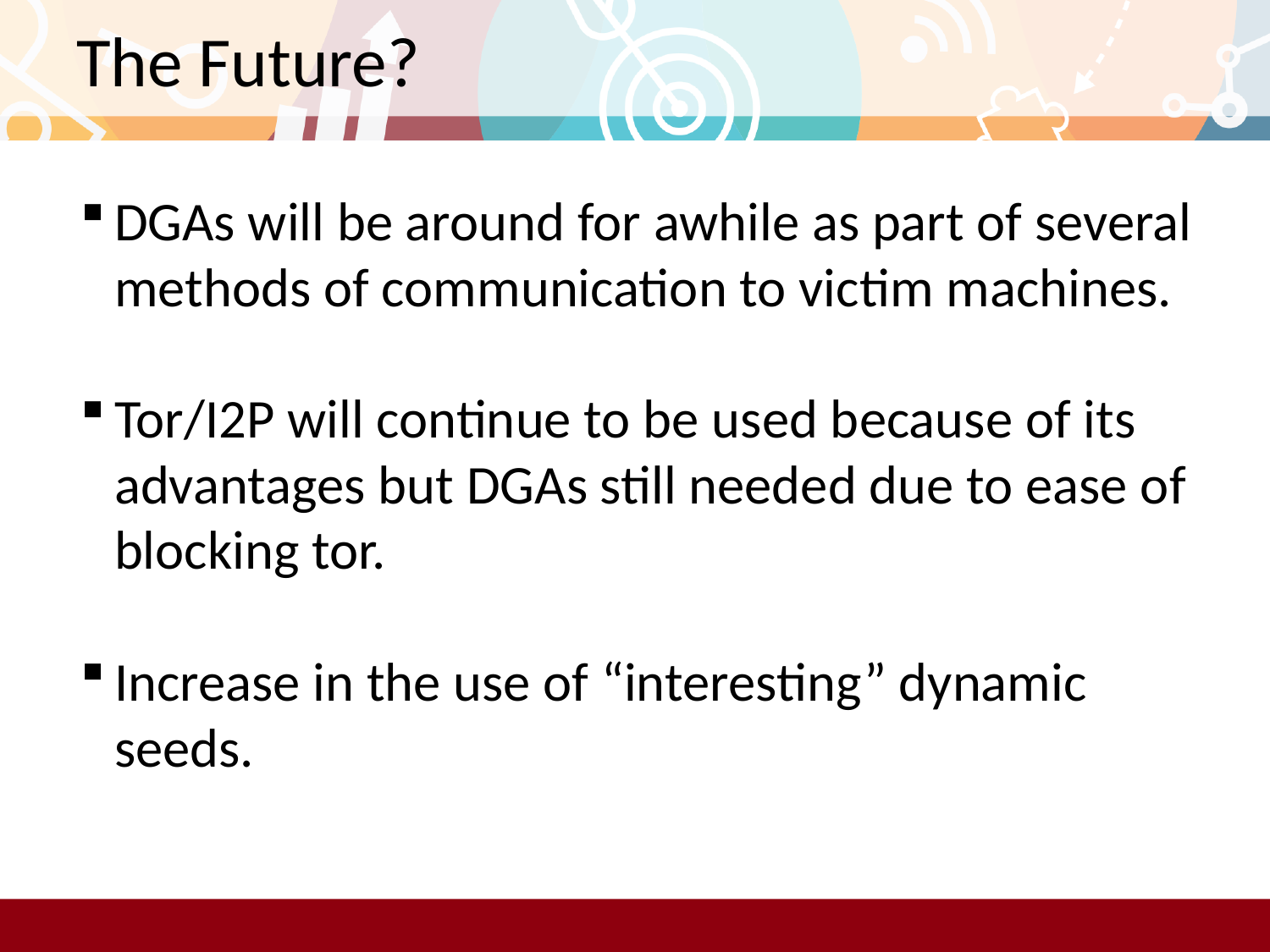

# The Future?
DGAs will be around for awhile as part of several methods of communication to victim machines.

Tor/I2P will continue to be used because of its advantages but DGAs still needed due to ease of blocking tor.

Increase in the use of “interesting” dynamic seeds.